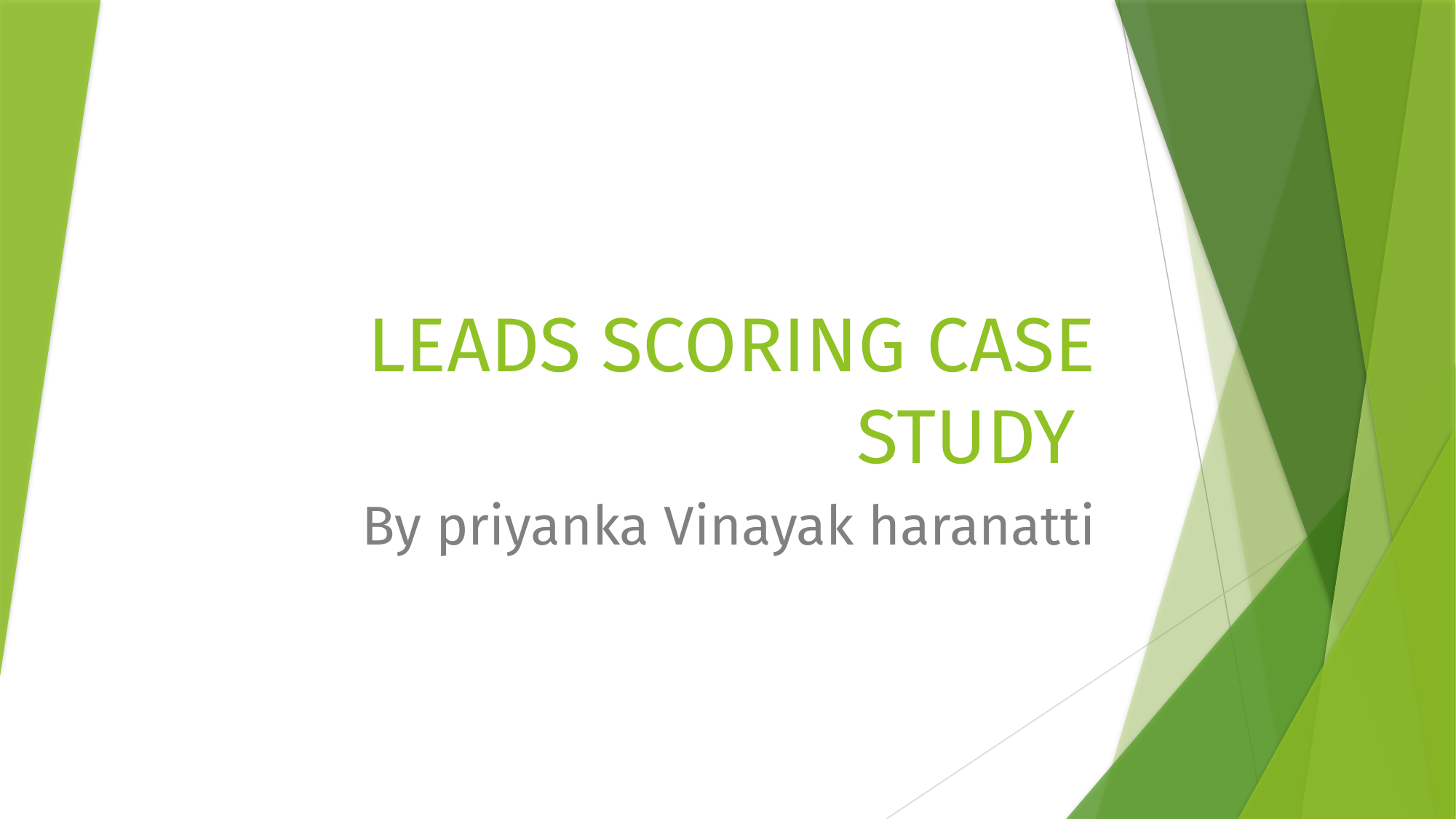

# LEADS SCORING CASE STUDY
By priyanka Vinayak haranatti